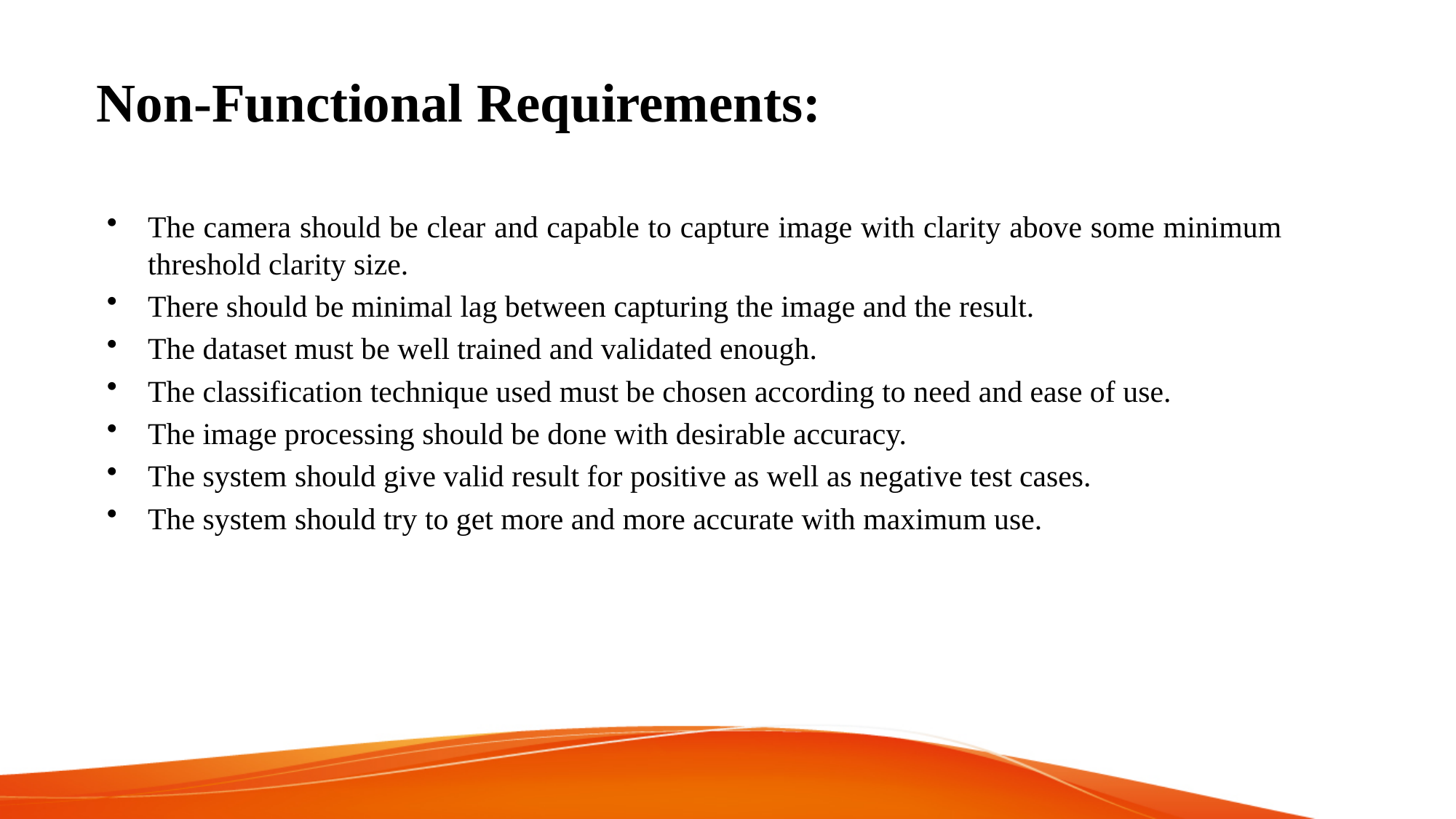

# Non-Functional Requirements:

The camera should be clear and capable to capture image with clarity above some minimum threshold clarity size.
There should be minimal lag between capturing the image and the result.
The dataset must be well trained and validated enough.
The classification technique used must be chosen according to need and ease of use.
The image processing should be done with desirable accuracy.
The system should give valid result for positive as well as negative test cases.
The system should try to get more and more accurate with maximum use.